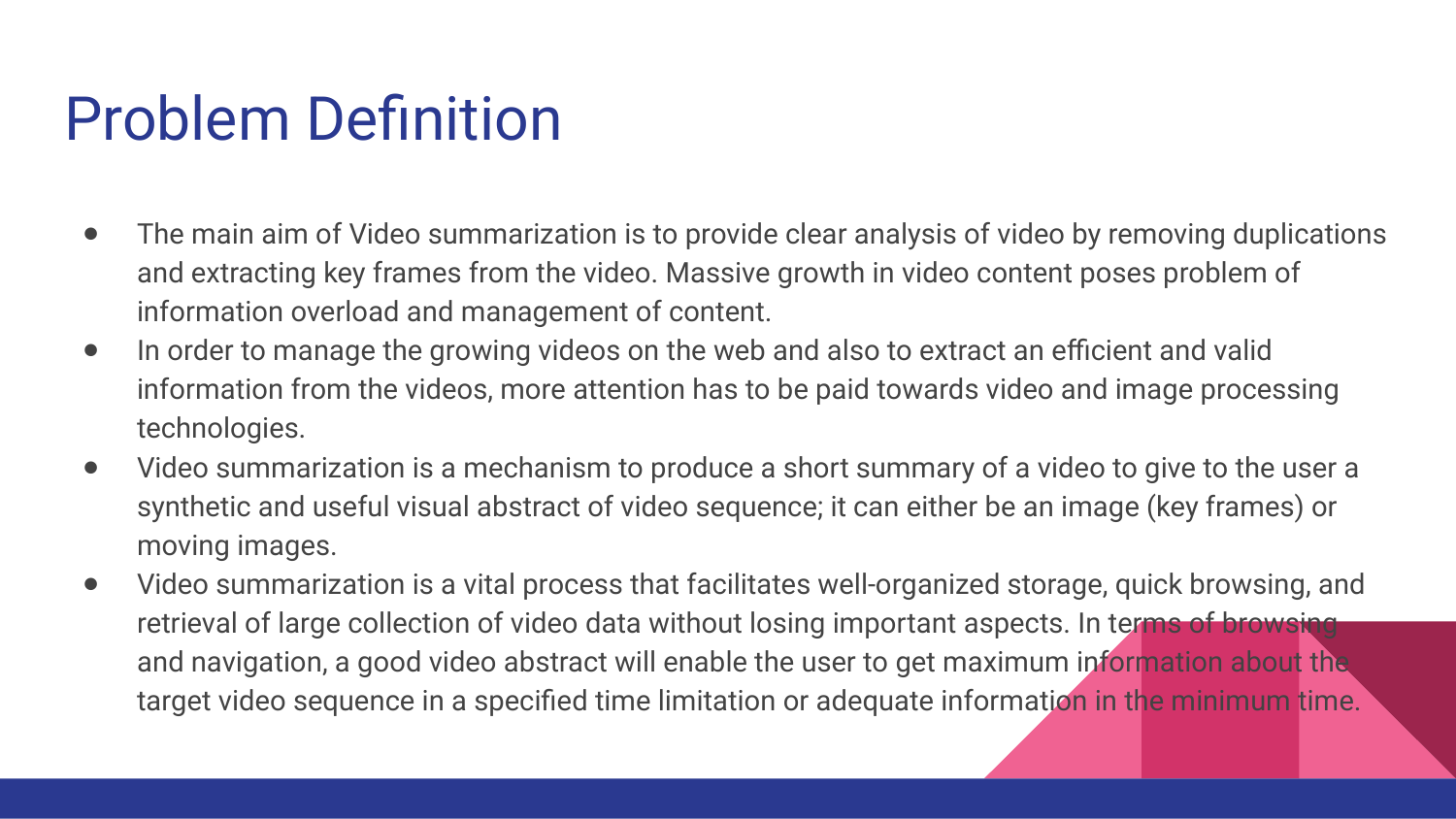

# Problem Definition
The main aim of Video summarization is to provide clear analysis of video by removing duplications and extracting key frames from the video. Massive growth in video content poses problem of information overload and management of content.
In order to manage the growing videos on the web and also to extract an efficient and valid information from the videos, more attention has to be paid towards video and image processing technologies.
Video summarization is a mechanism to produce a short summary of a video to give to the user a synthetic and useful visual abstract of video sequence; it can either be an image (key frames) or moving images.
Video summarization is a vital process that facilitates well-organized storage, quick browsing, and retrieval of large collection of video data without losing important aspects. In terms of browsing and navigation, a good video abstract will enable the user to get maximum information about the target video sequence in a specified time limitation or adequate information in the minimum time.